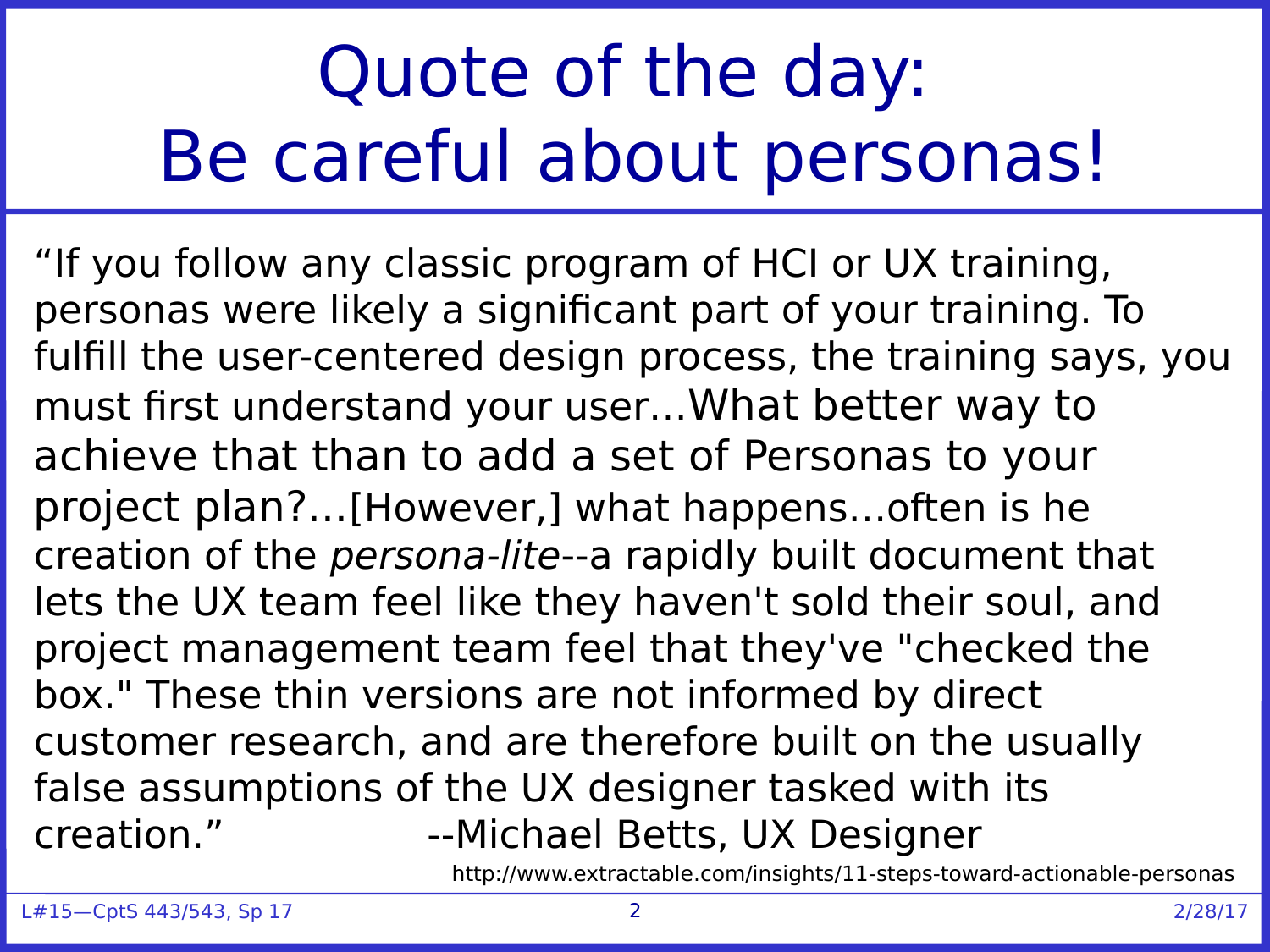

# Quote of the day: Be careful about personas!
“If you follow any classic program of HCI or UX training, personas were likely a significant part of your training. To fulfill the user-centered design process, the training says, you must first understand your user…What better way to achieve that than to add a set of Personas to your project plan?...[However,] what happens…often is he creation of the persona-lite--a rapidly built document that lets the UX team feel like they haven't sold their soul, and project management team feel that they've "checked the box." These thin versions are not informed by direct customer research, and are therefore built on the usually false assumptions of the UX designer tasked with its creation.”		 --Michael Betts, UX Designer
http://www.extractable.com/insights/11-steps-toward-actionable-personas
2